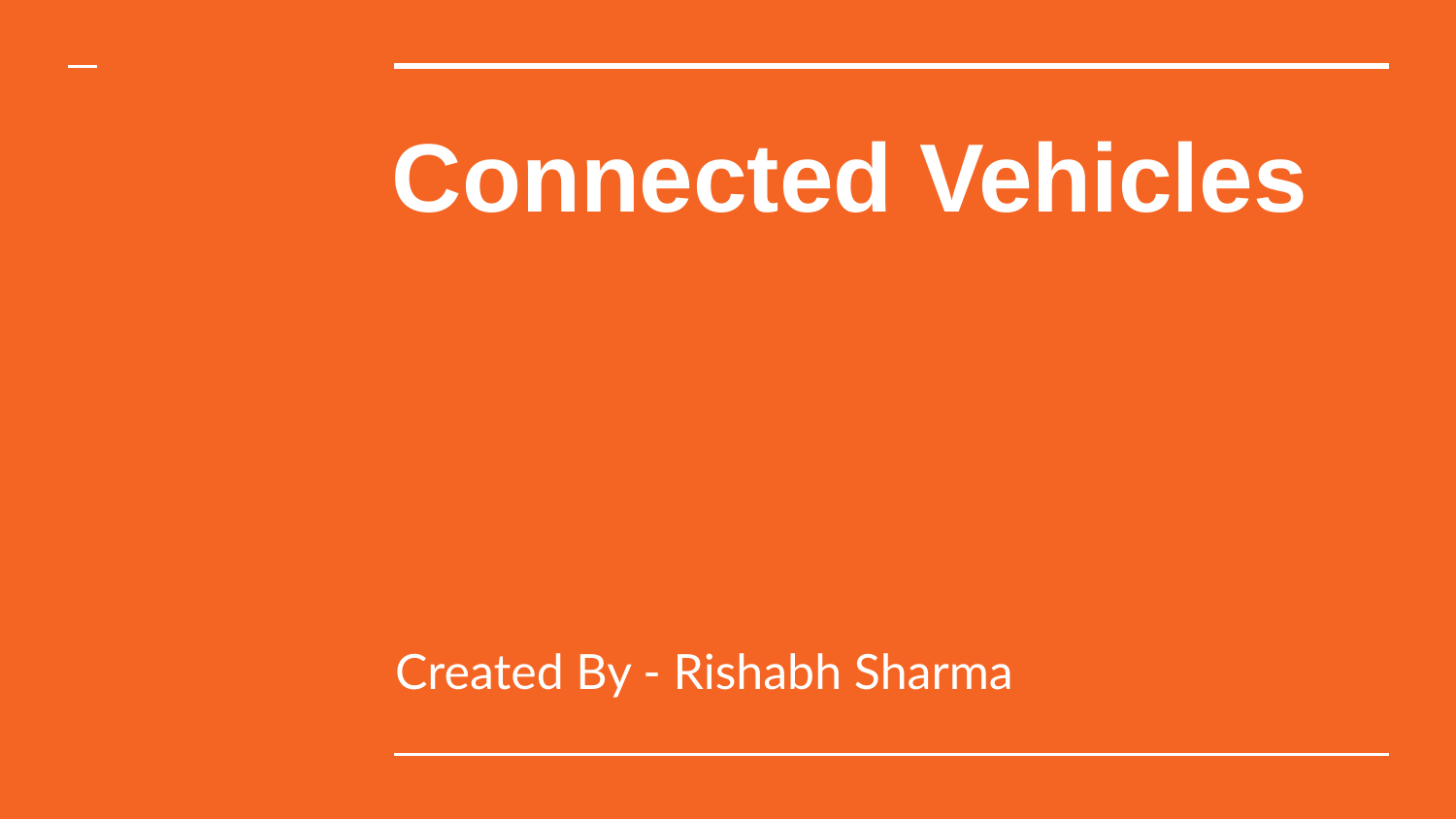

# Connected Vehicles
Created By - Rishabh Sharma